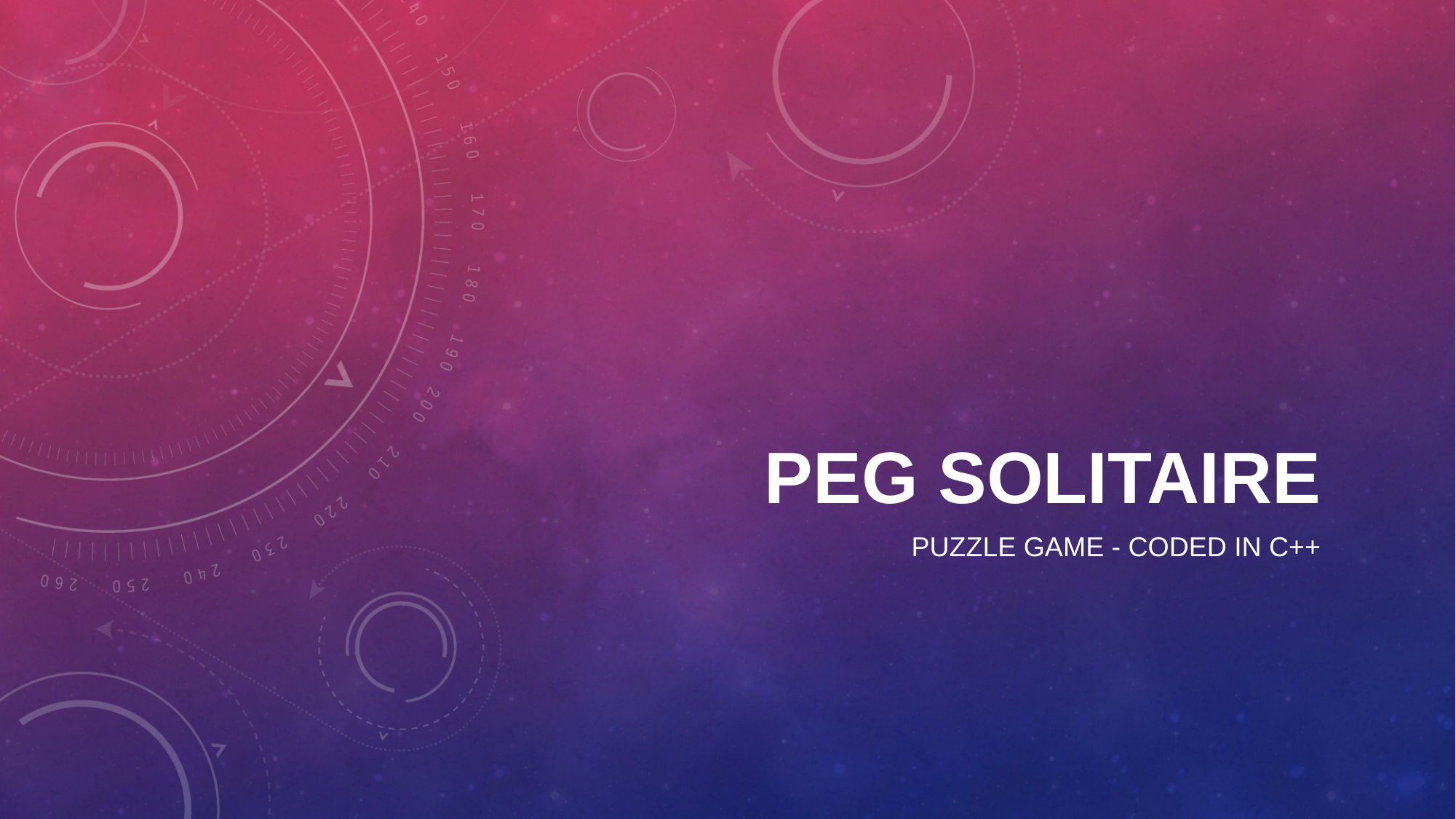

# Peg solitaire
Puzzle game - Coded in c++